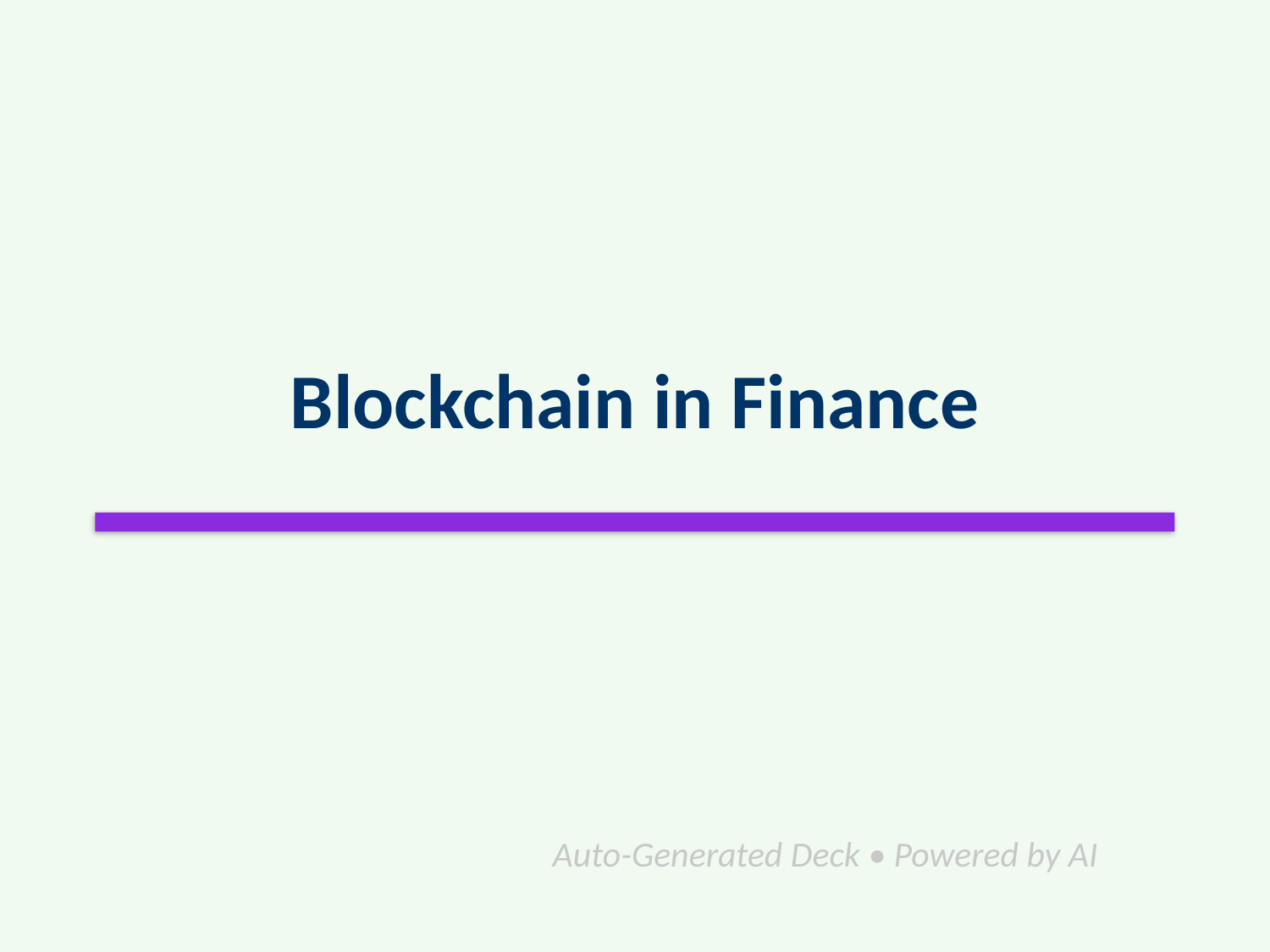

# Blockchain in Finance

Auto-Generated Deck • Powered by AI